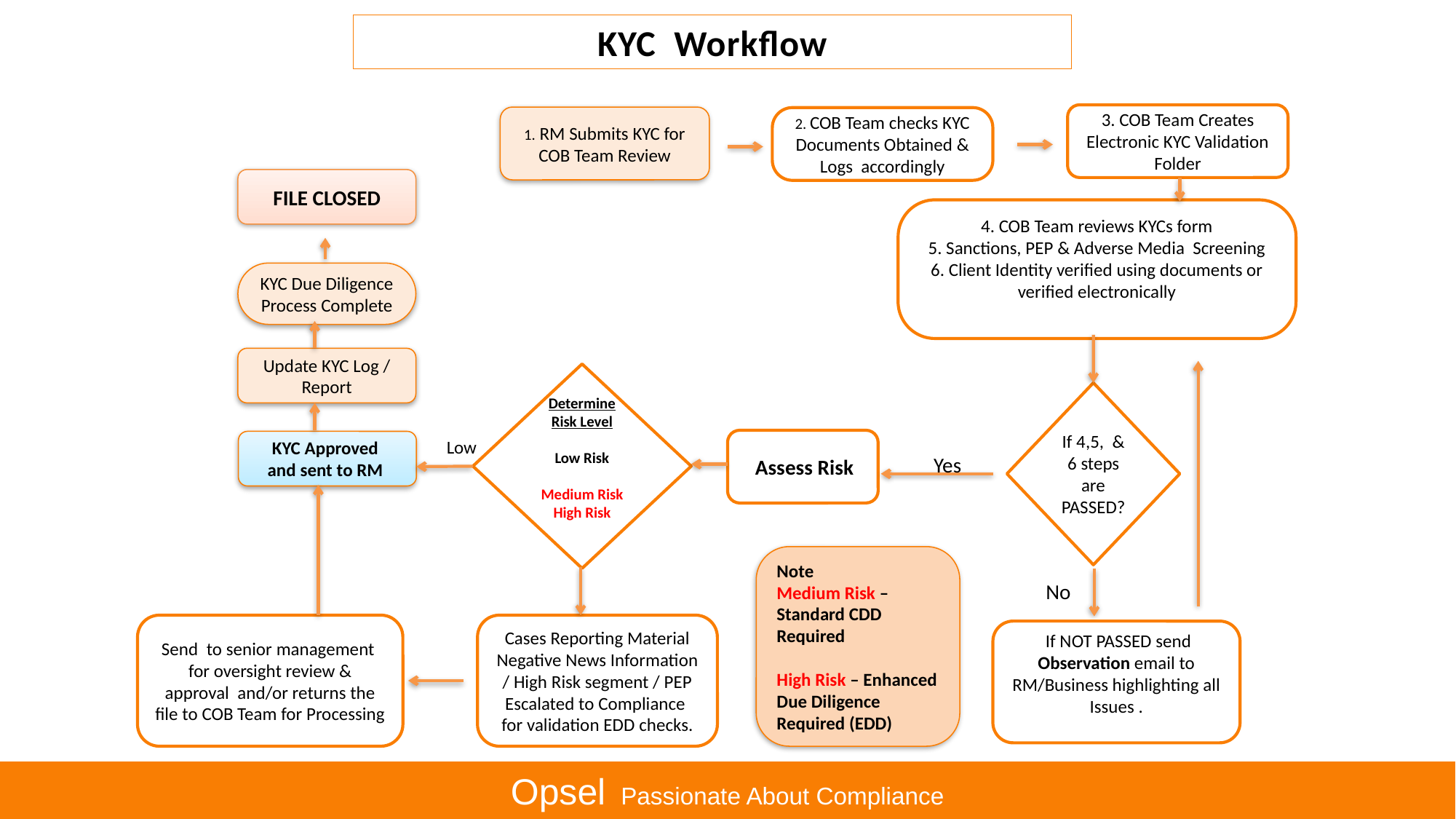

KYC  Workflow
3. COB Team Creates Electronic KYC Validation Folder
1. RM Submits KYC for COB Team Review
2. COB Team checks KYC Documents Obtained & Logs  accordingly
FILE CLOSED

4. COB Team reviews KYCs form
5. Sanctions, PEP & Adverse Media  Screening
6. Client Identity verified using documents or verified electronically

KYC Due Diligence Process Complete

Update KYC Log / Report

Determine Risk Level
Low Risk

Medium Risk
High Risk

If 4,5,  & 6 steps are PASSED?
 Assess Risk
Low
KYC Approved
and sent to RM
Yes
Note
Medium Risk – Standard CDD Required

High Risk – Enhanced Due Diligence Required (EDD)
 High
No

Send  to senior management  for oversight review & approval  and/or returns the file to COB Team for Processing

Cases Reporting Material Negative News Information / High Risk segment / PEP Escalated to Compliance  for validation EDD checks.
 If NOT PASSED send Observation email to RM/Business highlighting all Issues .

Opsel  Passionate About Compliance